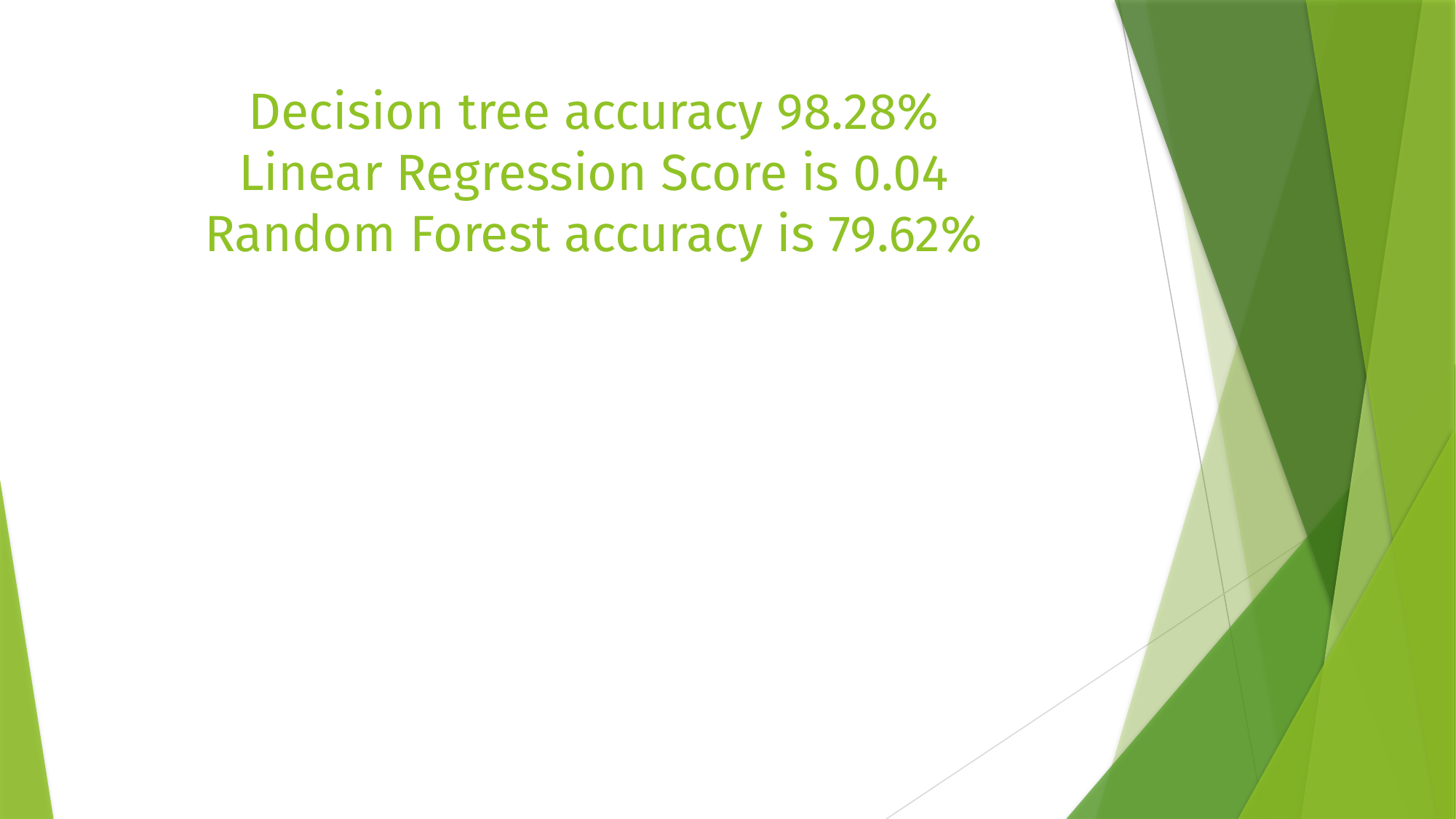

# Decision tree accuracy 98.28% Linear Regression Score is 0.04 Random Forest accuracy is 79.62%